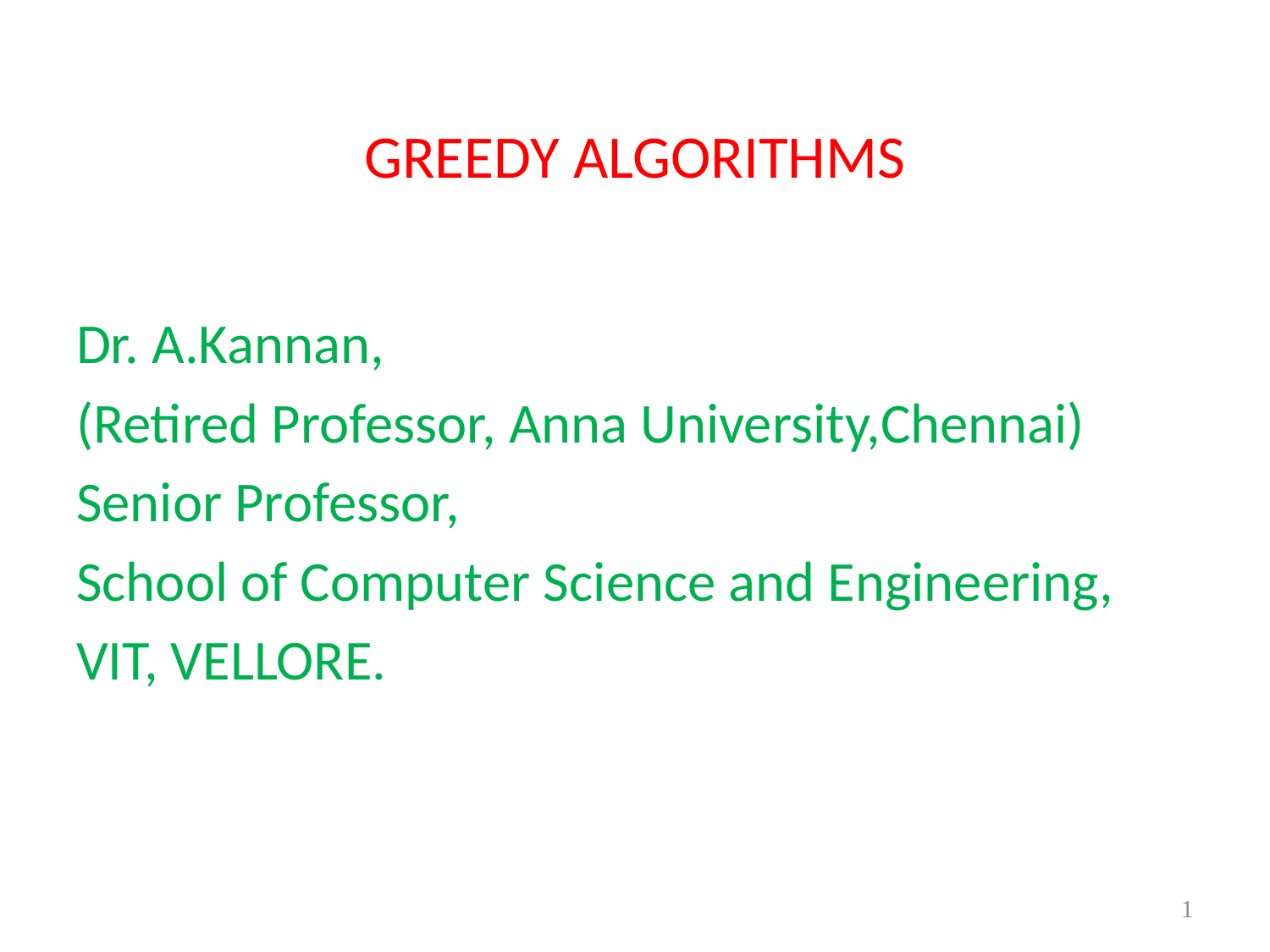

# GREEDY ALGORITHMS

Dr. A.Kannan,
(Retired Professor, Anna University,Chennai)
Senior Professor,
School of Computer Science and Engineering,
VIT, VELLORE.

1